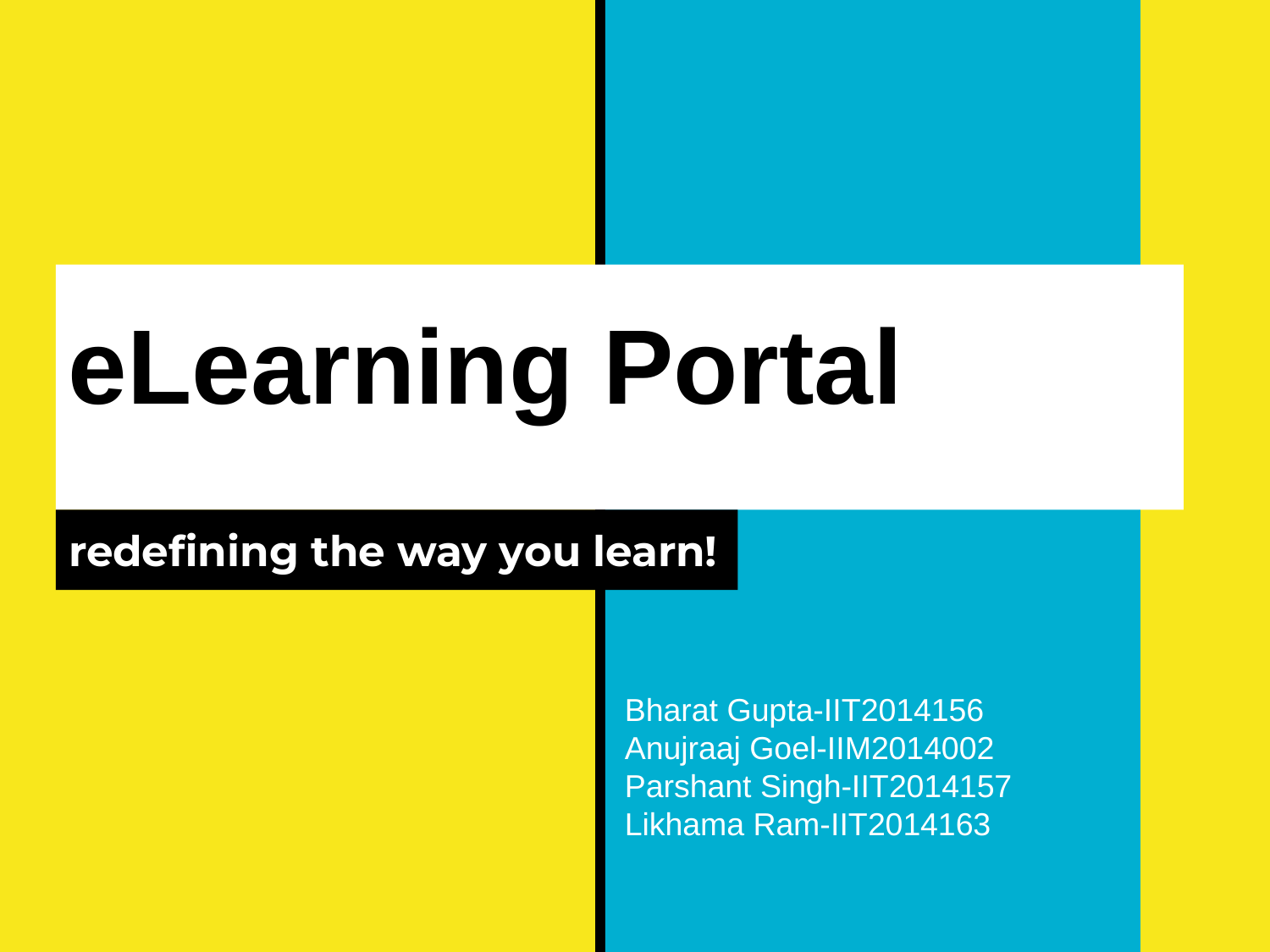

eLearning Portal
made easy :)
redefining the way you learn!

Bharat Gupta-IIT2014156
Anujraaj Goel-IIM2014002
Parshant Singh-IIT2014157
Likhama Ram-IIT2014163